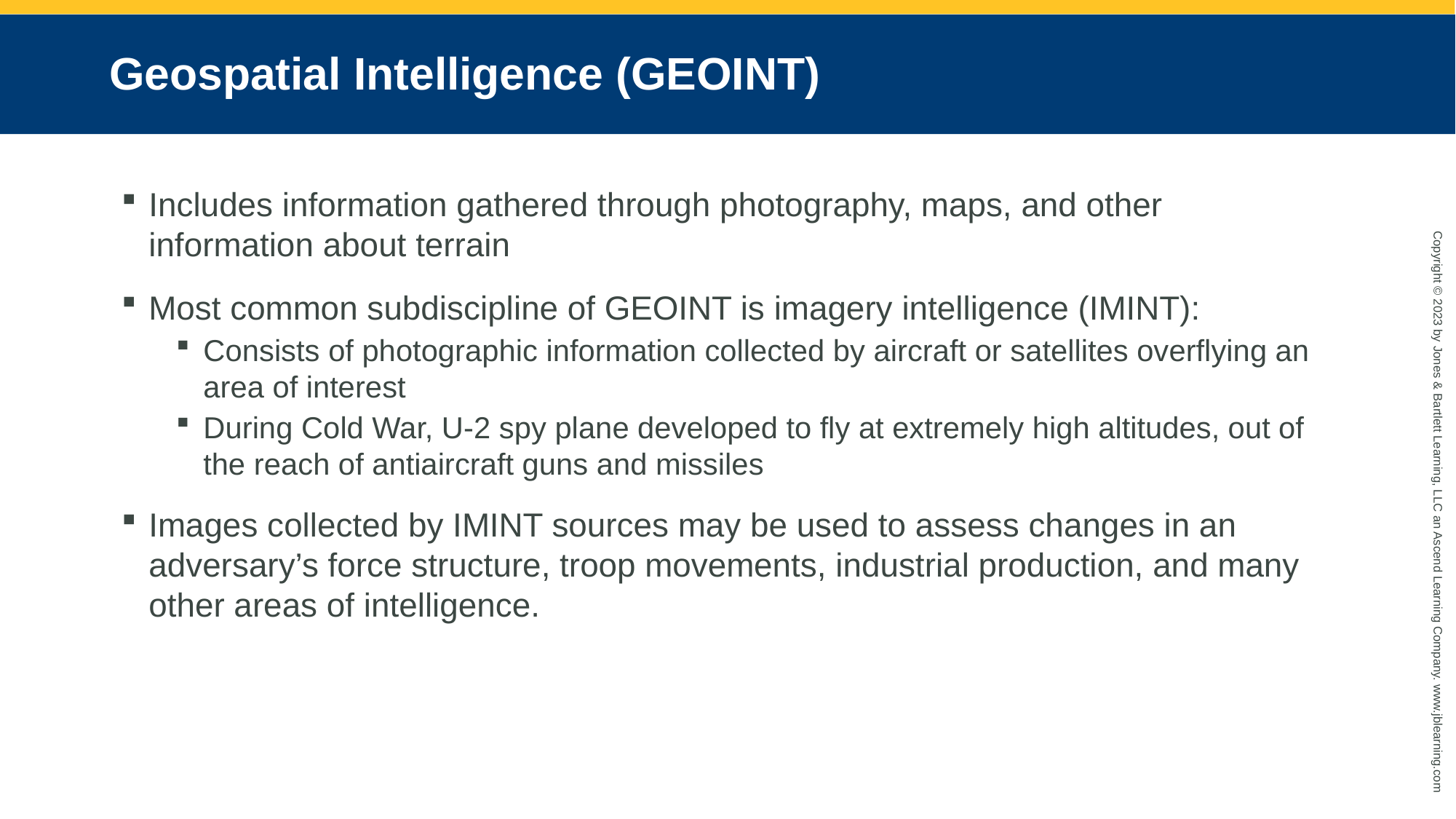

# Geospatial Intelligence (GEOINT)
Includes information gathered through photography, maps, and other information about terrain
Most common subdiscipline of GEOINT is imagery intelligence (IMINT):
Consists of photographic information collected by aircraft or satellites overflying an area of interest
During Cold War, U-2 spy plane developed to fly at extremely high altitudes, out of the reach of antiaircraft guns and missiles
Images collected by IMINT sources may be used to assess changes in an adversary’s force structure, troop movements, industrial production, and many other areas of intelligence.